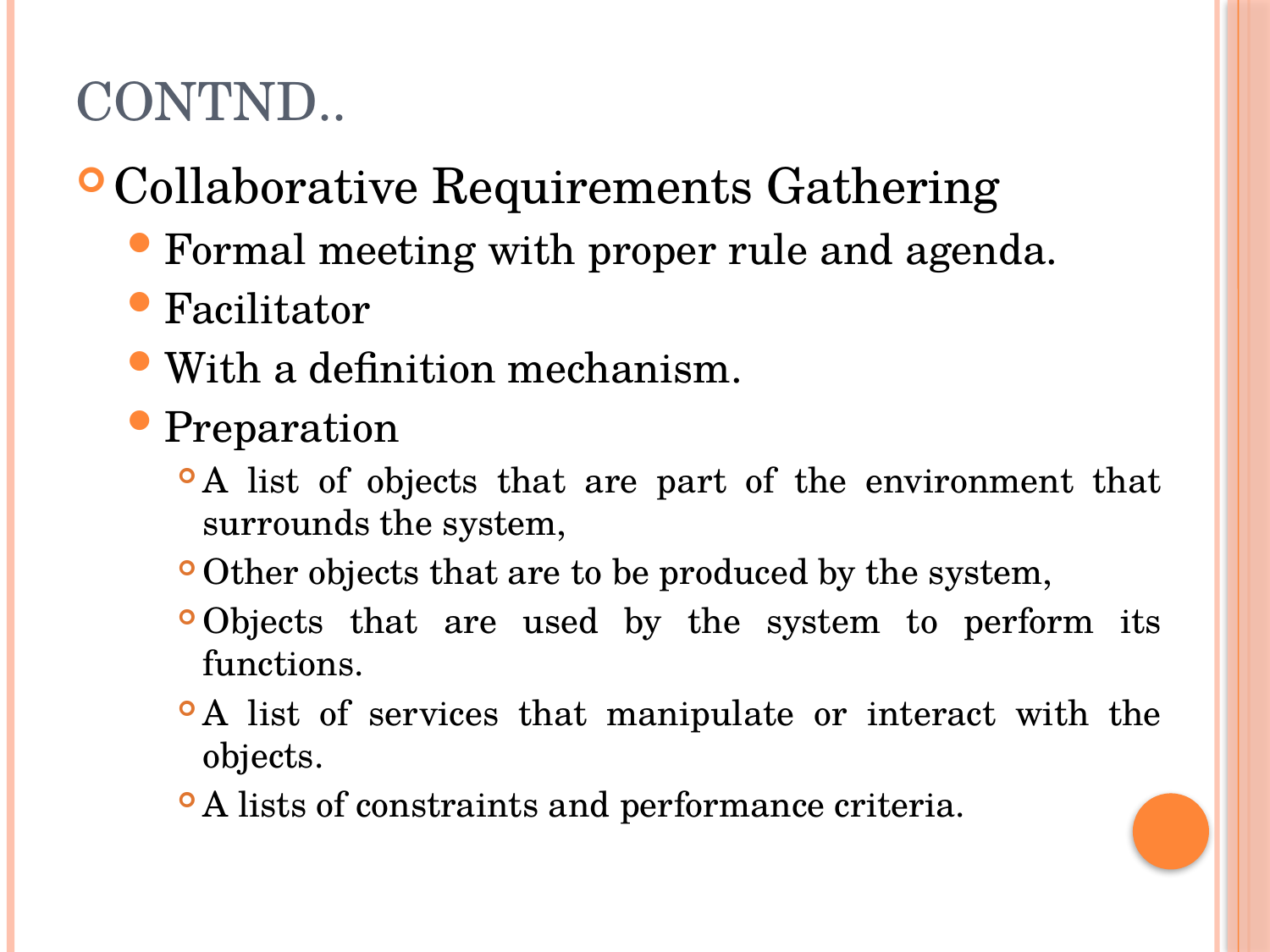

# Contnd..
Collaborative Requirements Gathering
Formal meeting with proper rule and agenda.
Facilitator
With a definition mechanism.
Preparation
A list of objects that are part of the environment that surrounds the system,
Other objects that are to be produced by the system,
Objects that are used by the system to perform its functions.
A list of services that manipulate or interact with the objects.
A lists of constraints and performance criteria.